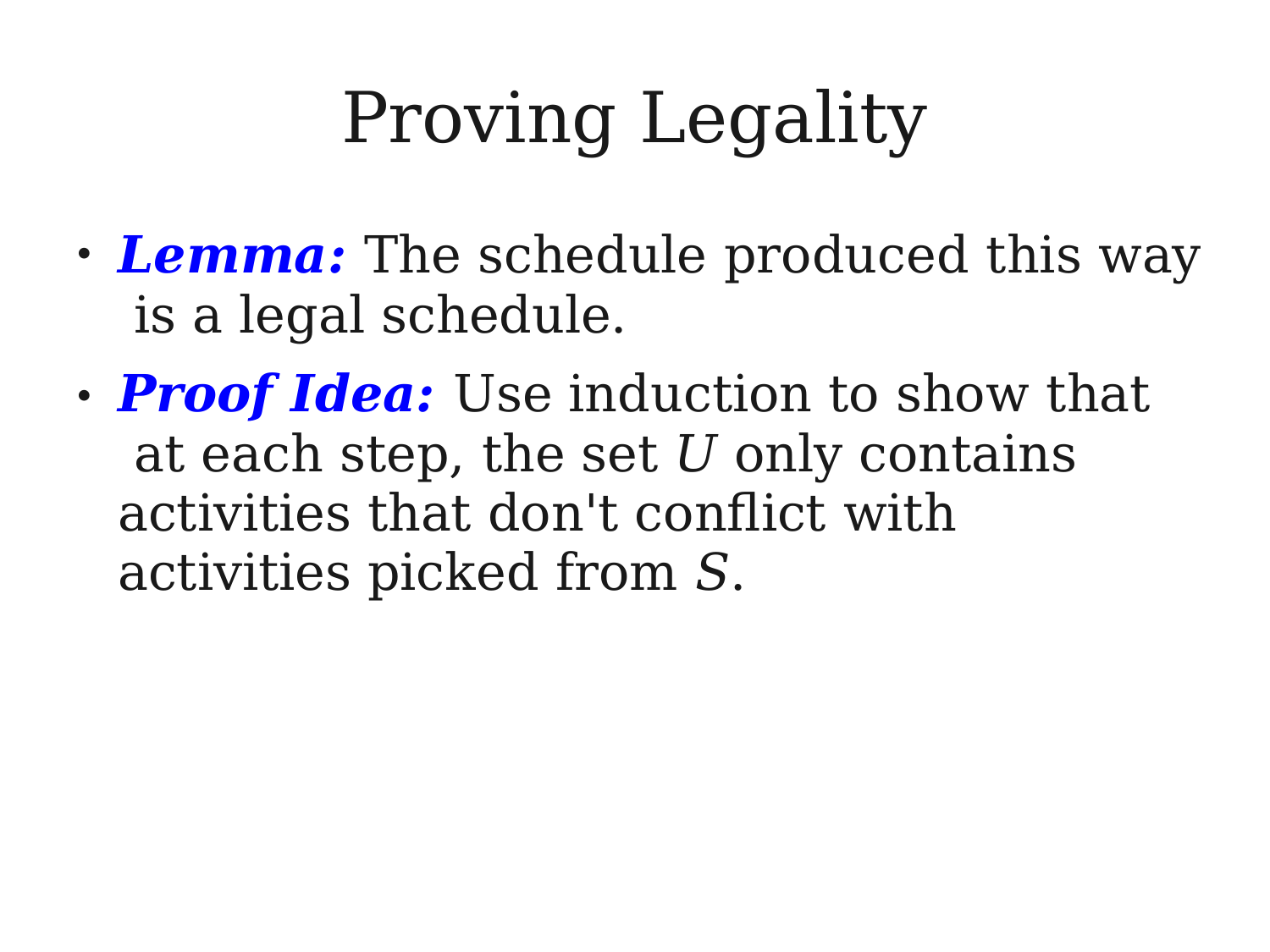

# Proving Legality
Lemma: The schedule produced this way  is a legal schedule.
Proof Idea: Use induction to show that  at each step, the set U only contains  activities that don't conflict with  activities picked from S.
●
●